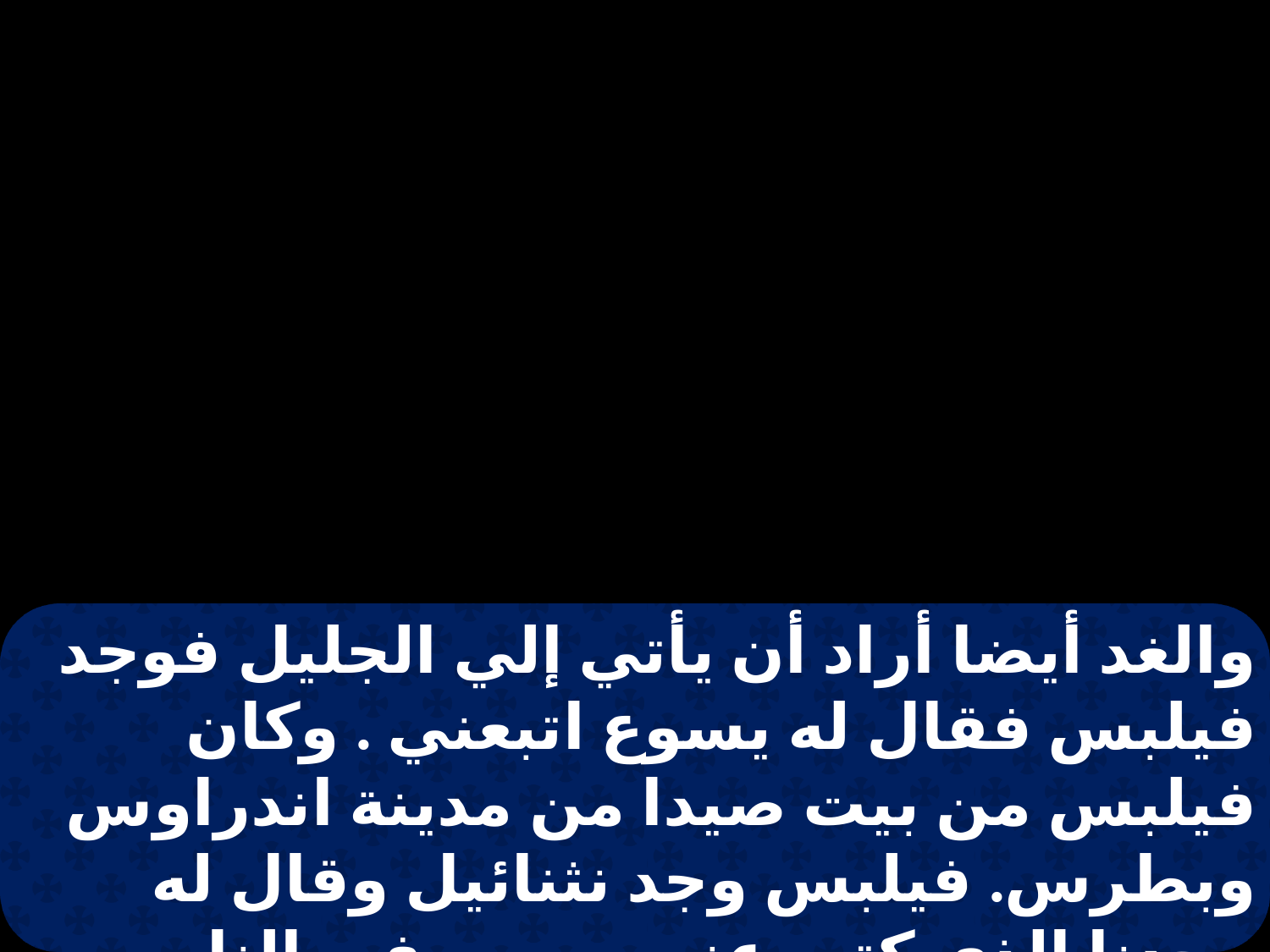

والغد أيضا أراد أن يأتي إلي الجليل فوجد فيلبس فقال له يسوع اتبعني . وكان فيلبس من بيت صيدا من مدينة اندراوس وبطرس. فيلبس وجد نثنائيل وقال له وجدنا الذي كتب عنه موسي في الناموس